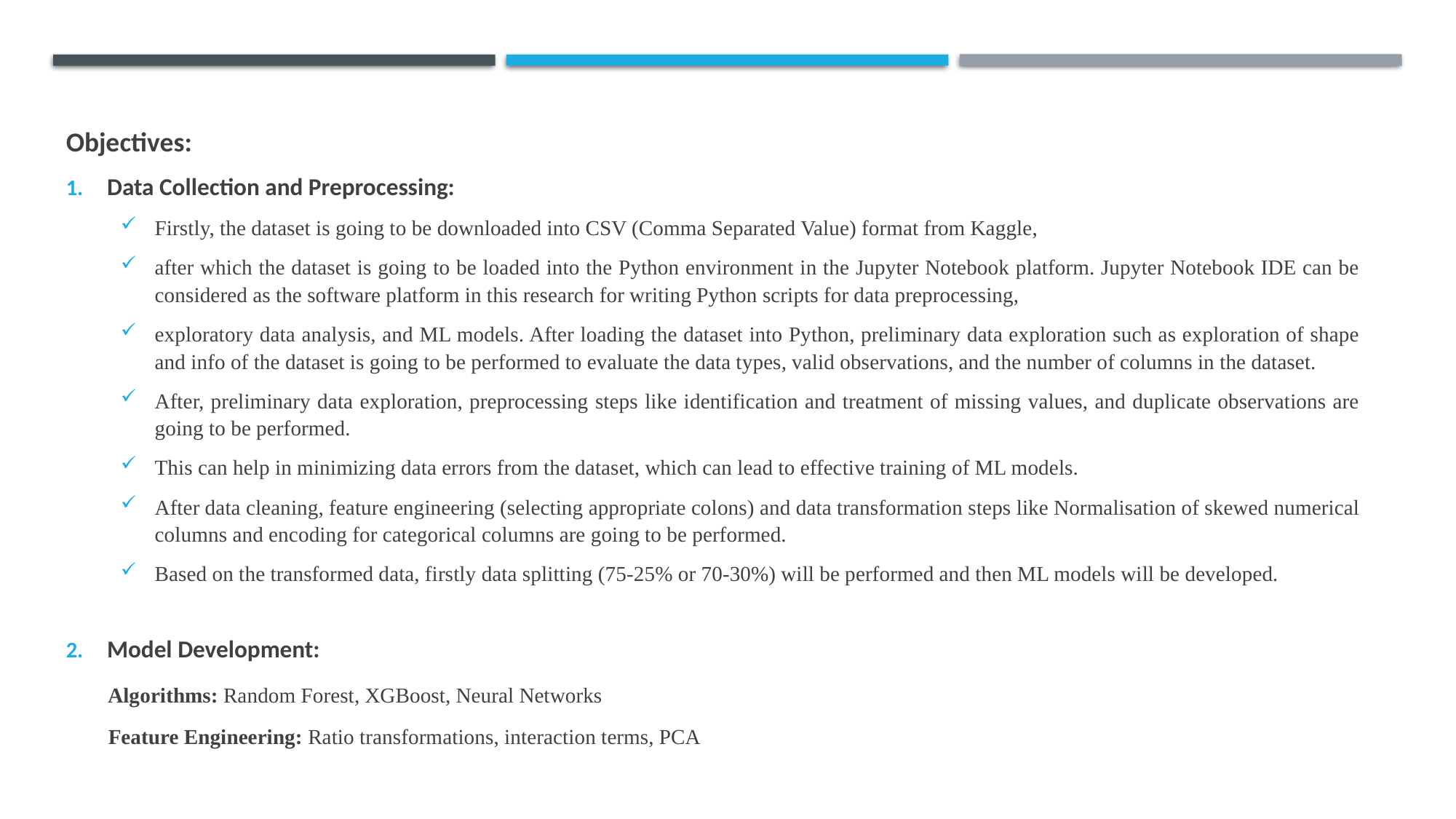

Objectives:
Data Collection and Preprocessing:
Firstly, the dataset is going to be downloaded into CSV (Comma Separated Value) format from Kaggle,
after which the dataset is going to be loaded into the Python environment in the Jupyter Notebook platform. Jupyter Notebook IDE can be considered as the software platform in this research for writing Python scripts for data preprocessing,
exploratory data analysis, and ML models. After loading the dataset into Python, preliminary data exploration such as exploration of shape and info of the dataset is going to be performed to evaluate the data types, valid observations, and the number of columns in the dataset.
After, preliminary data exploration, preprocessing steps like identification and treatment of missing values, and duplicate observations are going to be performed.
This can help in minimizing data errors from the dataset, which can lead to effective training of ML models.
After data cleaning, feature engineering (selecting appropriate colons) and data transformation steps like Normalisation of skewed numerical columns and encoding for categorical columns are going to be performed.
Based on the transformed data, firstly data splitting (75-25% or 70-30%) will be performed and then ML models will be developed.

Model Development:
          Algorithms: Random Forest, XGBoost, Neural Networks
        Feature Engineering: Ratio transformations, interaction terms, PCA